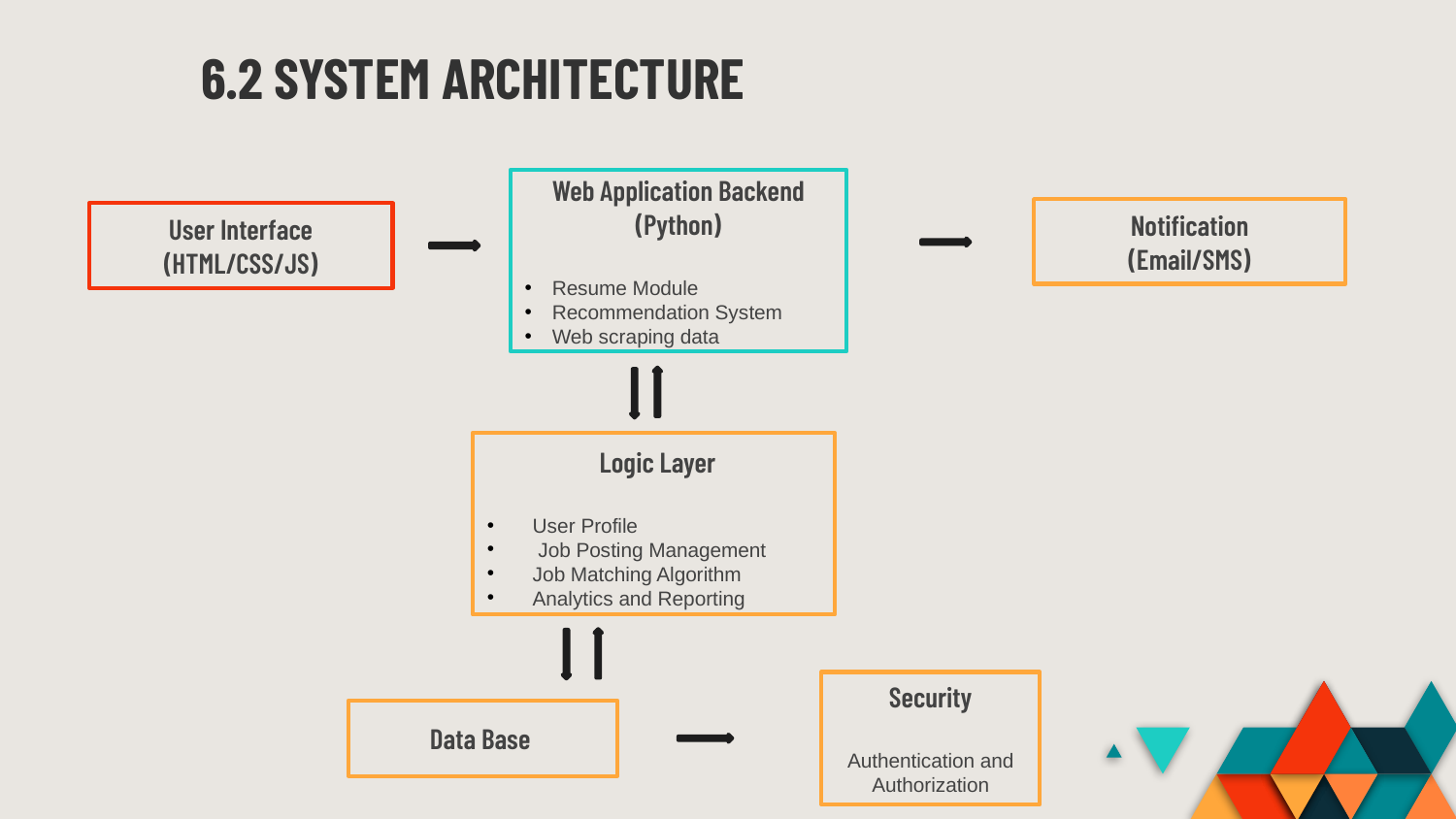

6.2 SYSTEM ARCHITECTURE

Web Application Backend (Python)

Resume Module
Recommendation System
Web scraping data

Notification
(Email/SMS)
User Interface
(HTML/CSS/JS)

 Logic Layer

User Profile
 Job Posting Management
Job Matching Algorithm
Analytics and Reporting

Security

Authentication and Authorization

Data Base